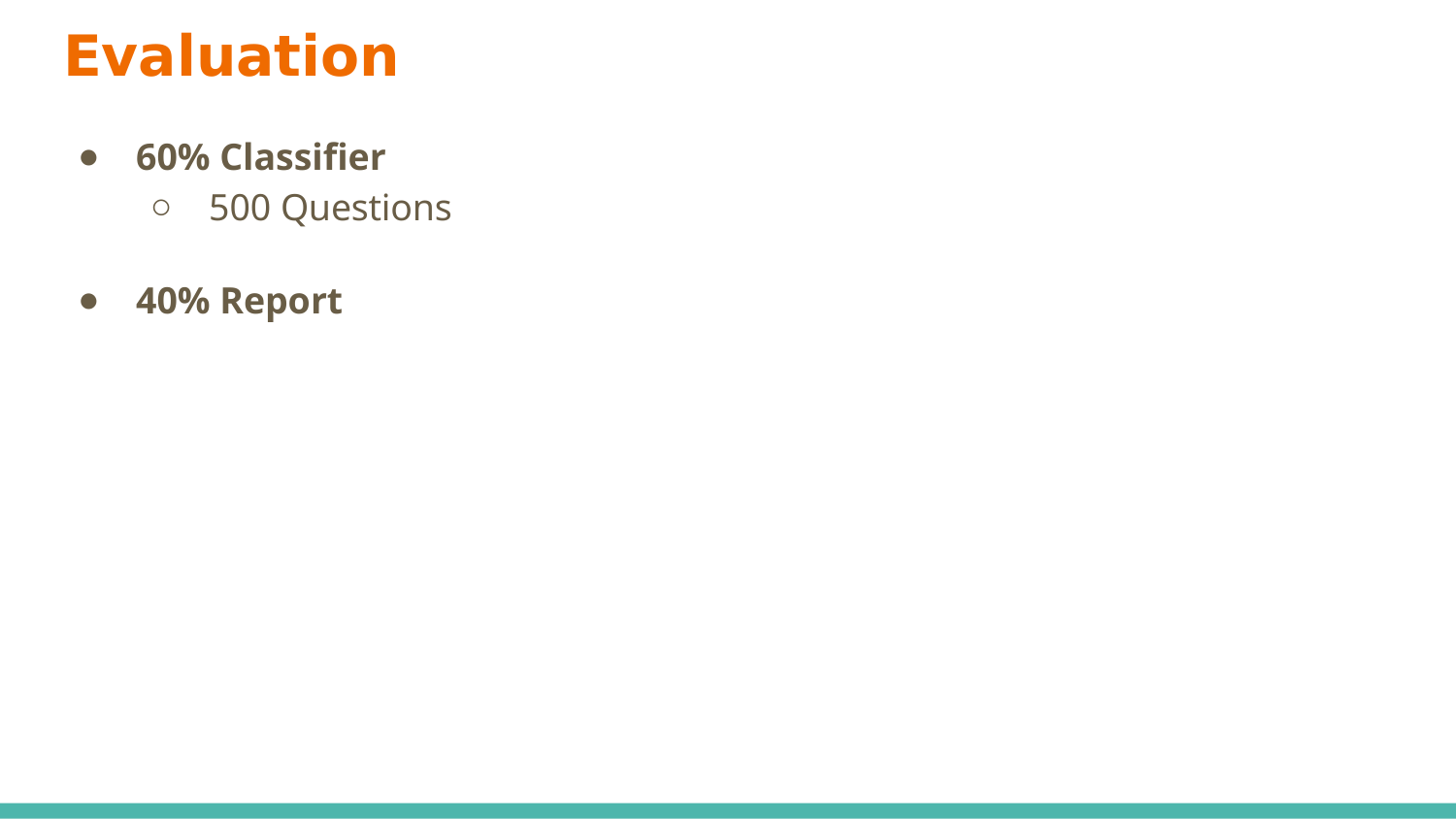

# Evaluation
60% Classiﬁer
500 Questions

40% Report